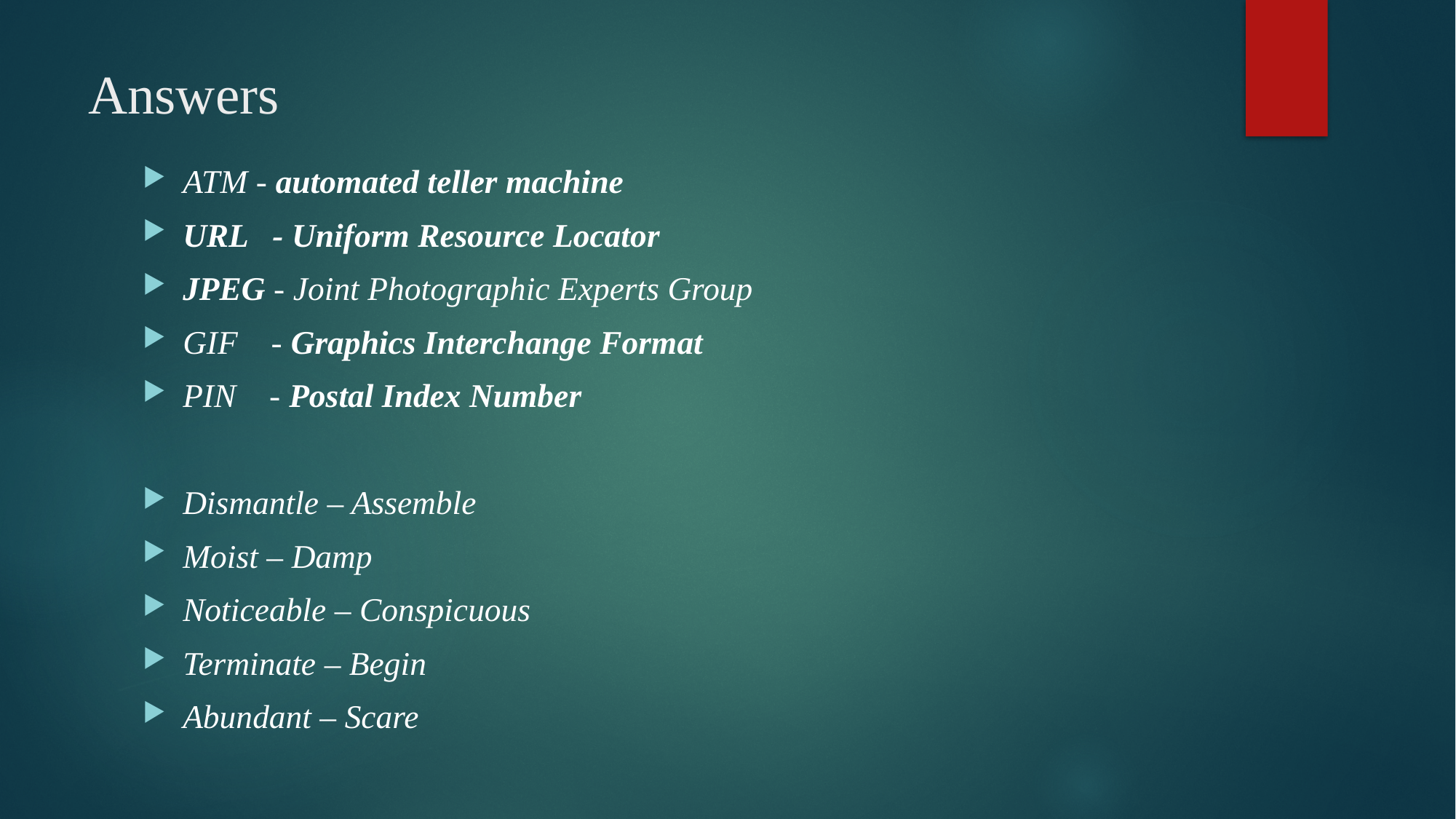

# Answers
ATM - automated teller machine
URL   - Uniform Resource Locator
JPEG - Joint Photographic Experts Group
GIF    - Graphics Interchange Format
PIN    - Postal Index Number

Dismantle – Assemble
Moist – Damp
Noticeable – Conspicuous
Terminate – Begin
Abundant – Scare